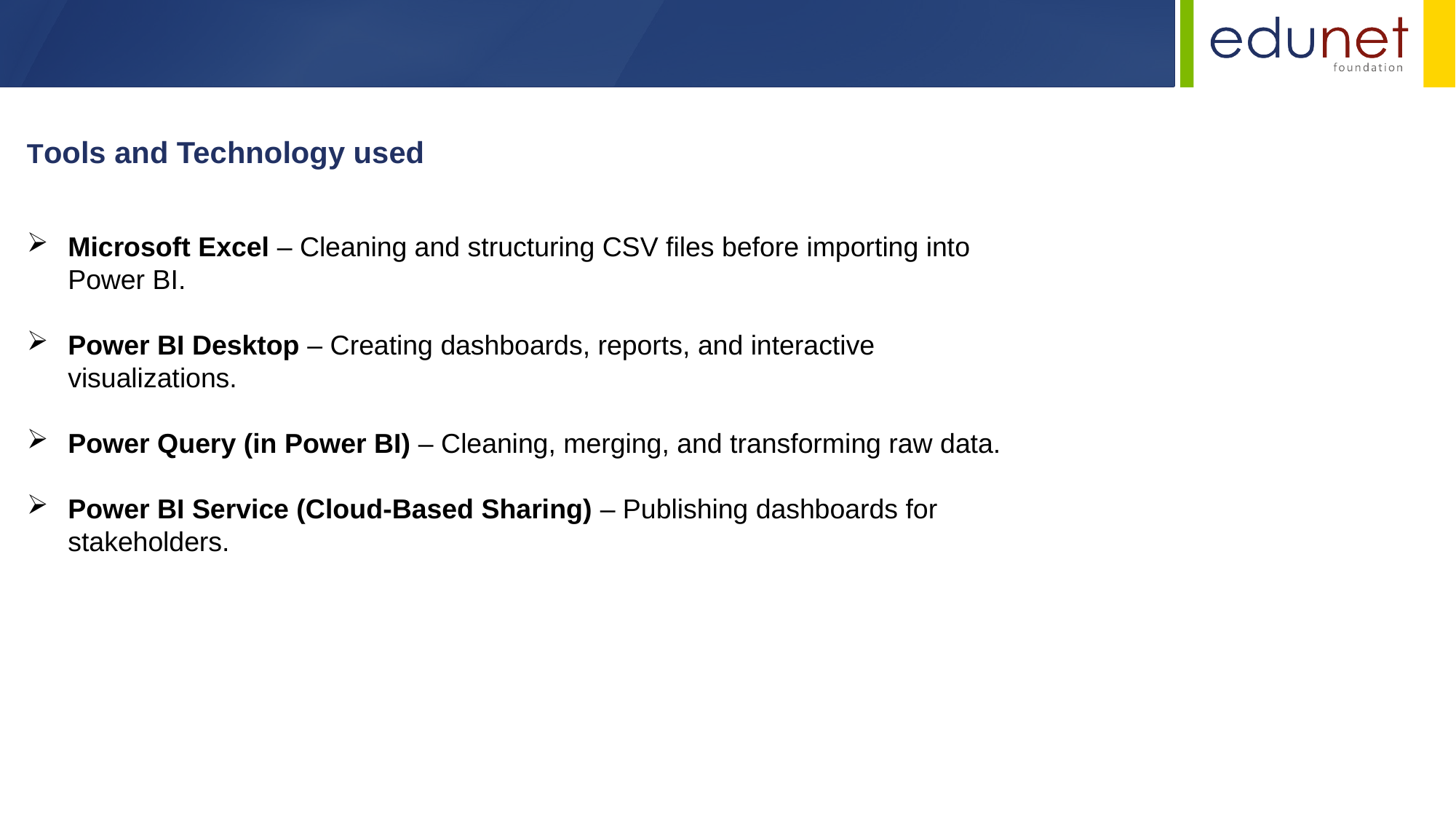

Tools and Technology used
Microsoft Excel – Cleaning and structuring CSV files before importing into Power BI.

Power BI Desktop – Creating dashboards, reports, and interactive visualizations.

Power Query (in Power BI) – Cleaning, merging, and transforming raw data.

Power BI Service (Cloud-Based Sharing) – Publishing dashboards for stakeholders.